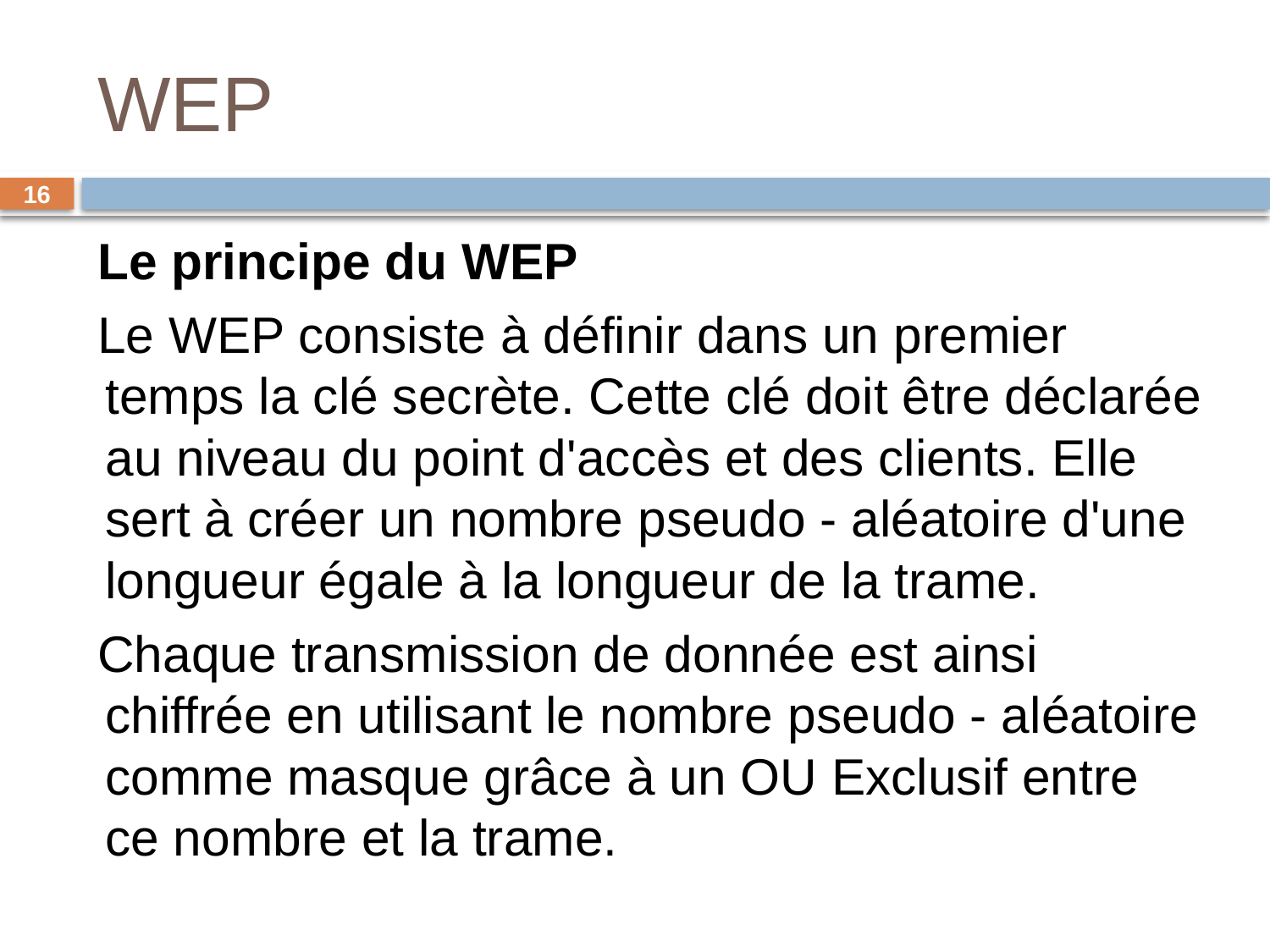

# WEP
16
Le principe du WEP
Le WEP consiste à définir dans un premier temps la clé secrète. Cette clé doit être déclarée au niveau du point d'accès et des clients. Elle sert à créer un nombre pseudo - aléatoire d'une longueur égale à la longueur de la trame.
Chaque transmission de donnée est ainsi chiffrée en utilisant le nombre pseudo - aléatoire comme masque grâce à un OU Exclusif entre ce nombre et la trame.